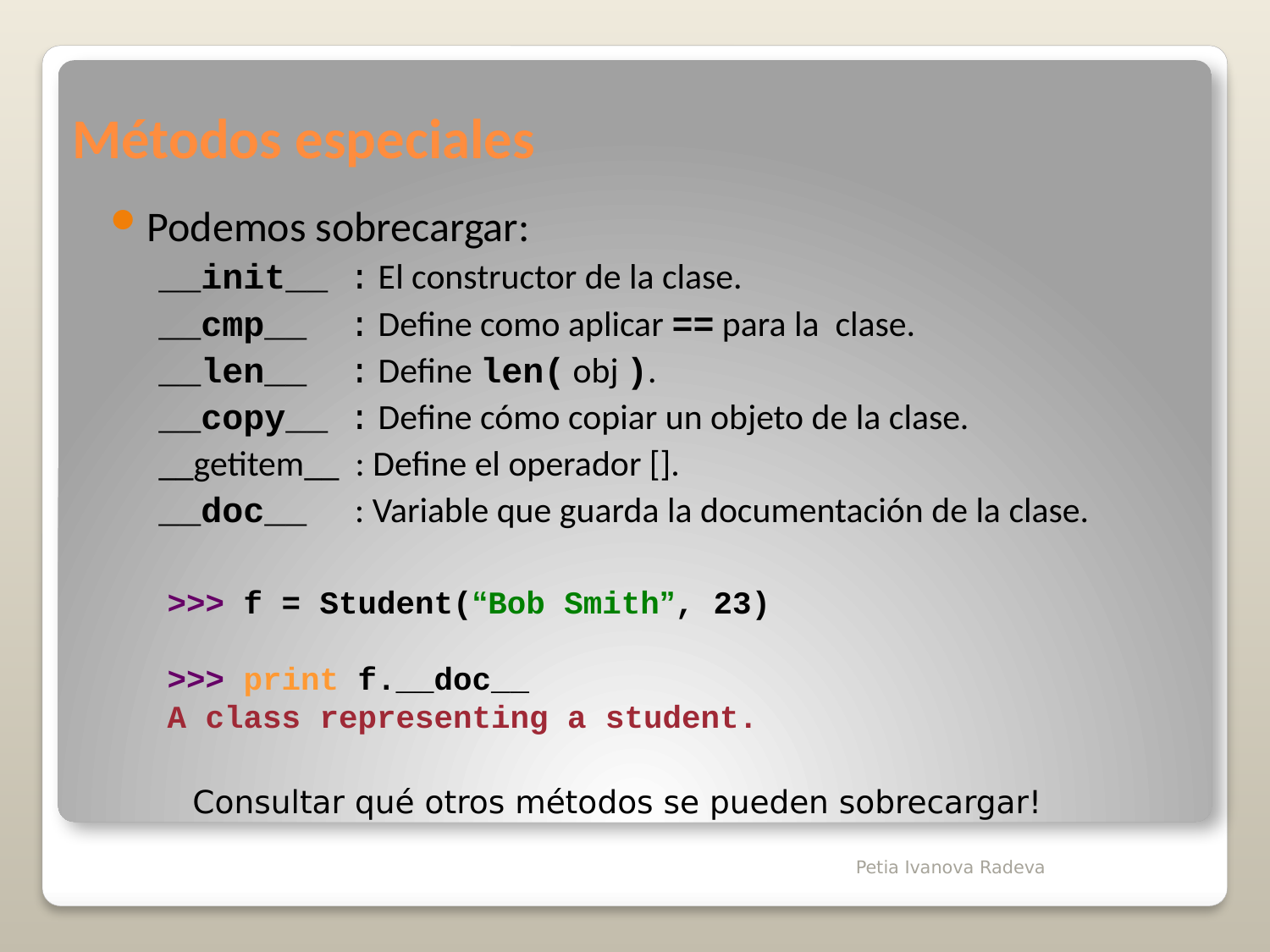

# Métodos especiales
Podemos sobrecargar:
__init__ : El constructor de la clase.
__cmp__  : Define como aplicar == para la  clase.
__len__  : Define len( obj ).
__copy__ : Define cómo copiar un objeto de la clase.
__getitem__  : Define el operador [].
__doc__      : Variable que guarda la documentación de la clase.

>>> f = Student(“Bob Smith”, 23)

>>> print f.__doc__
A class representing a student.

Consultar qué otros métodos se pueden sobrecargar!